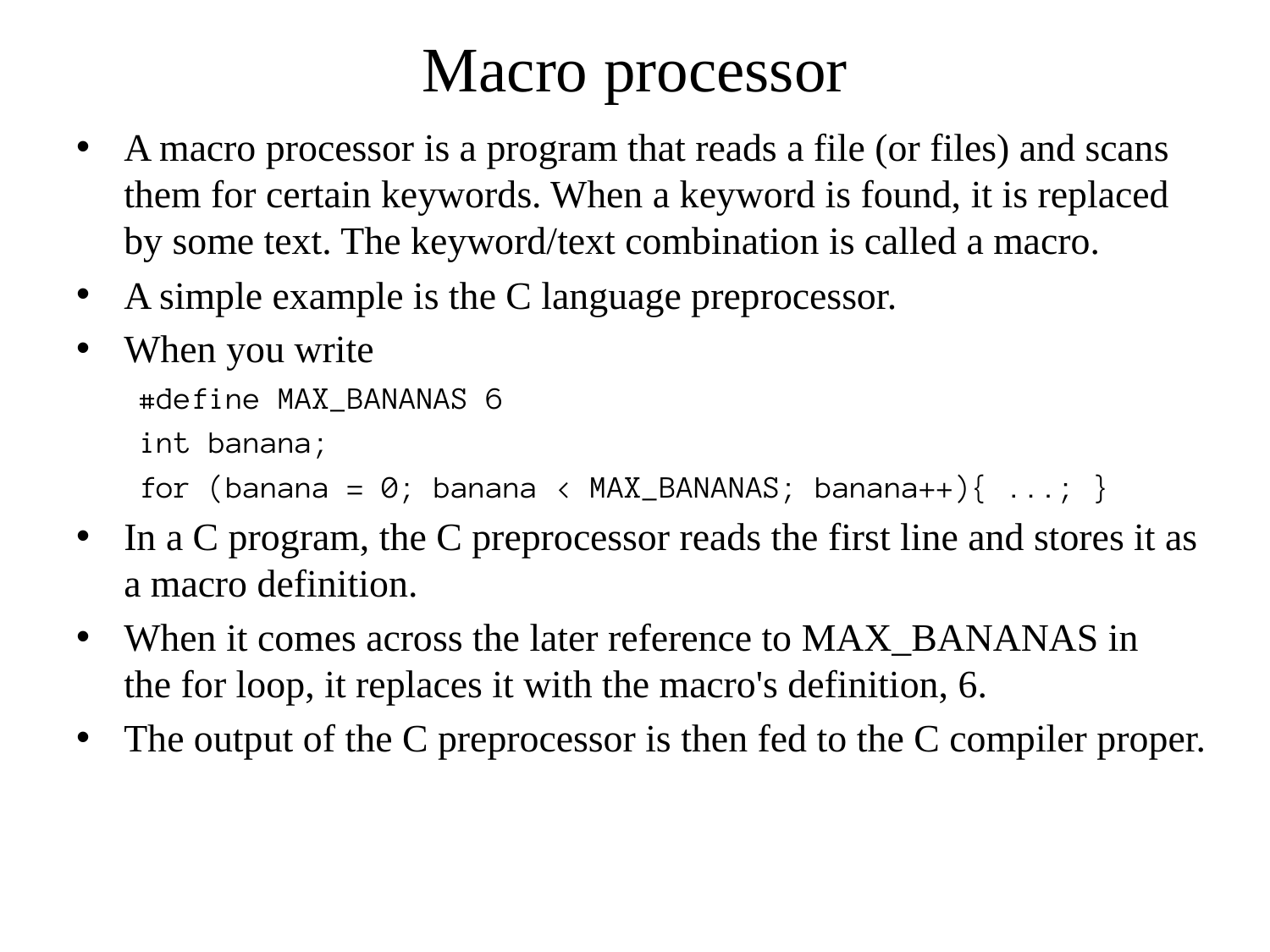

# Macro processor
A macro processor is a program that reads a file (or files) and scans them for certain keywords. When a keyword is found, it is replaced by some text. The keyword/text combination is called a macro.
A simple example is the C language preprocessor.
When you write
#define MAX_BANANAS 6
int banana;
for (banana = 0; banana < MAX_BANANAS; banana++){ ...; }
In a C program, the C preprocessor reads the first line and stores it as a macro definition.
When it comes across the later reference to MAX_BANANAS in the for loop, it replaces it with the macro's definition, 6.
The output of the C preprocessor is then fed to the C compiler proper.